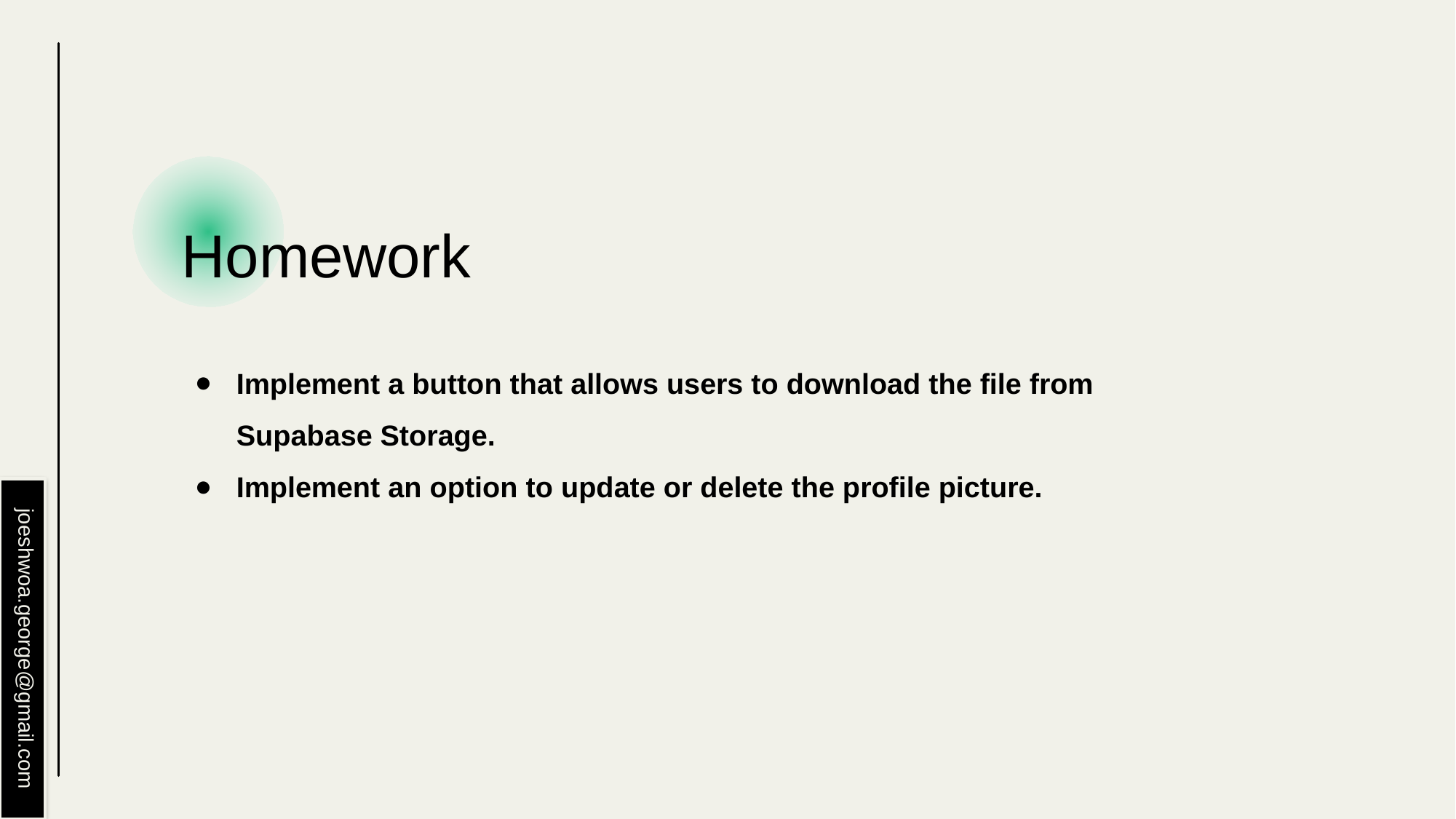

# Homework
Implement a button that allows users to download the file from Supabase Storage.
Implement an option to update or delete the profile picture.
joeshwoa.george@gmail.com